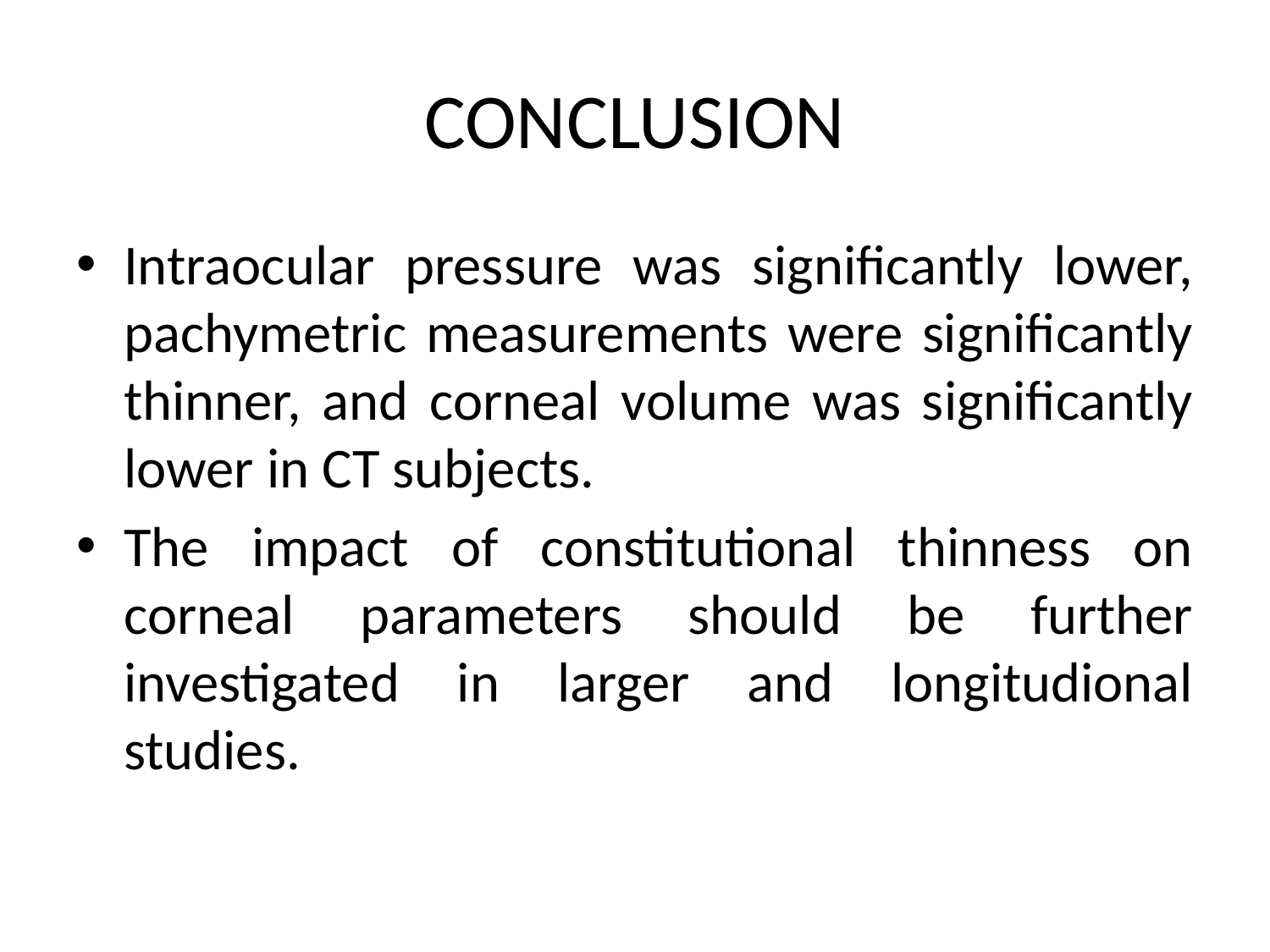

# CONCLUSION
Intraocular pressure was significantly lower, pachymetric measurements were significantly thinner, and corneal volume was significantly lower in CT subjects.
The impact of constitutional thinness on corneal parameters should be further investigated in larger and longitudional studies.